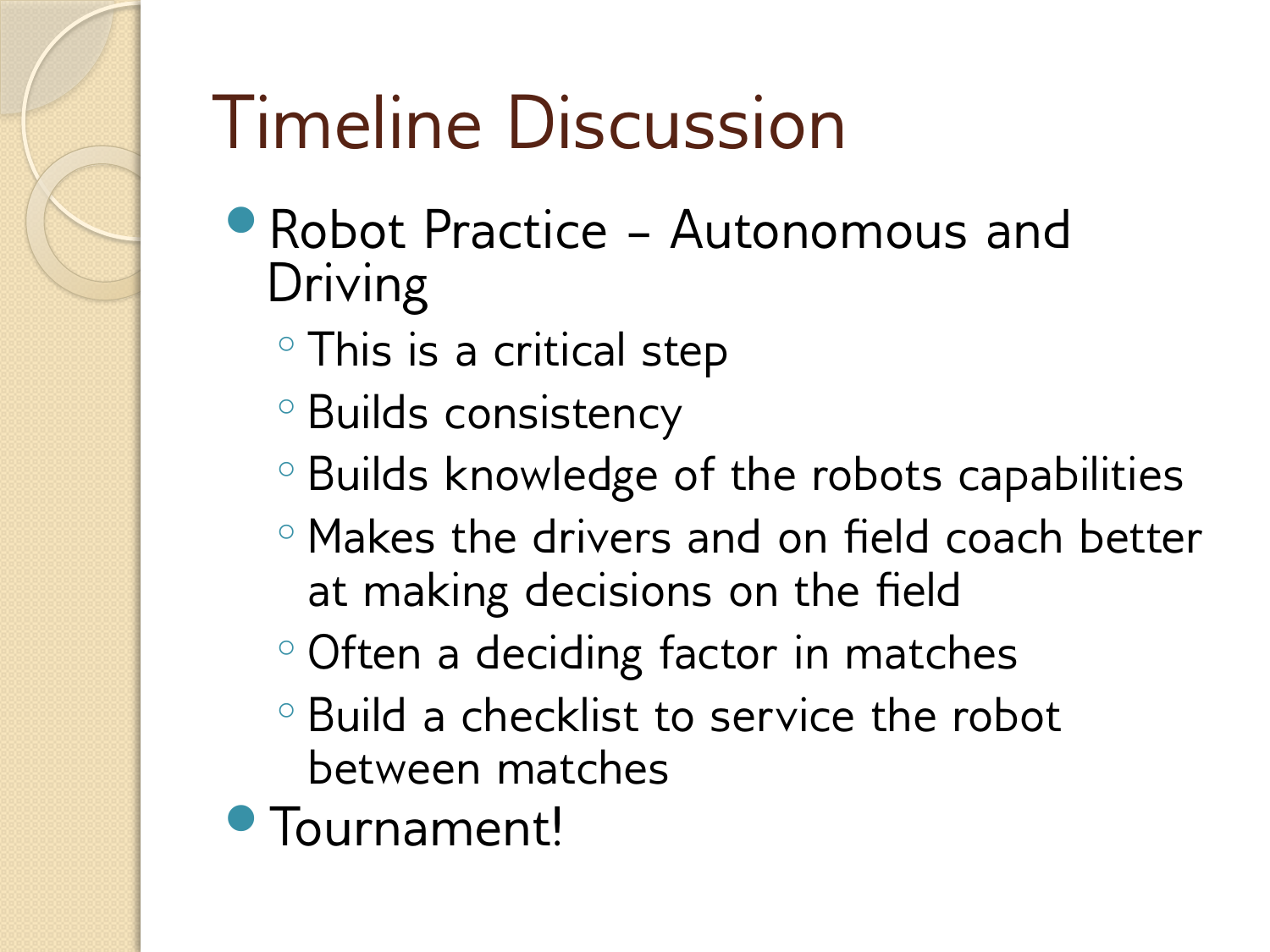

# Timeline Discussion
Robot Practice – Autonomous and Driving
This is a critical step
Builds consistency
Builds knowledge of the robots capabilities
Makes the drivers and on field coach better at making decisions on the field
Often a deciding factor in matches
Build a checklist to service the robot between matches
Tournament!